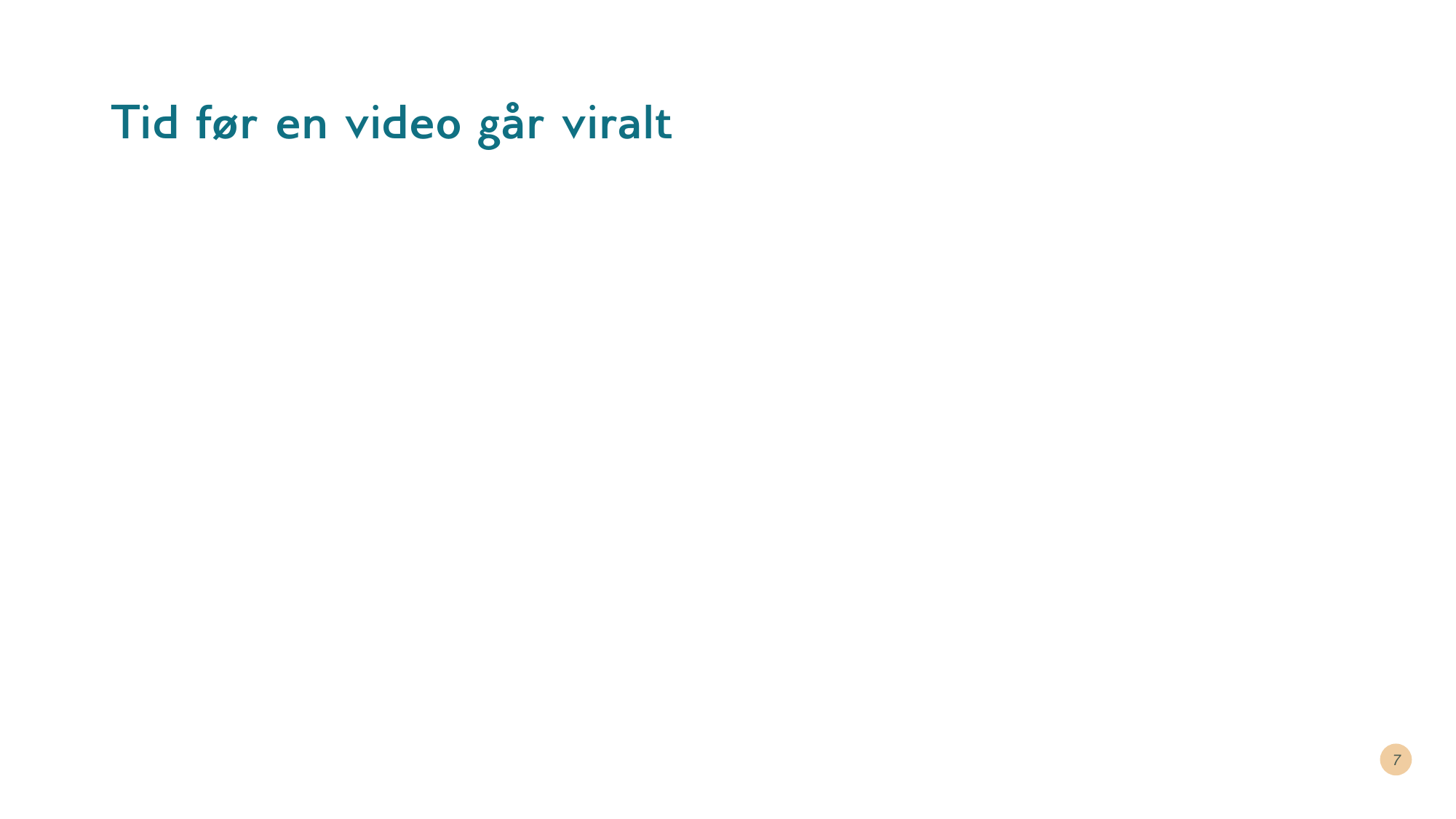

# Tid før en video går viralt

7